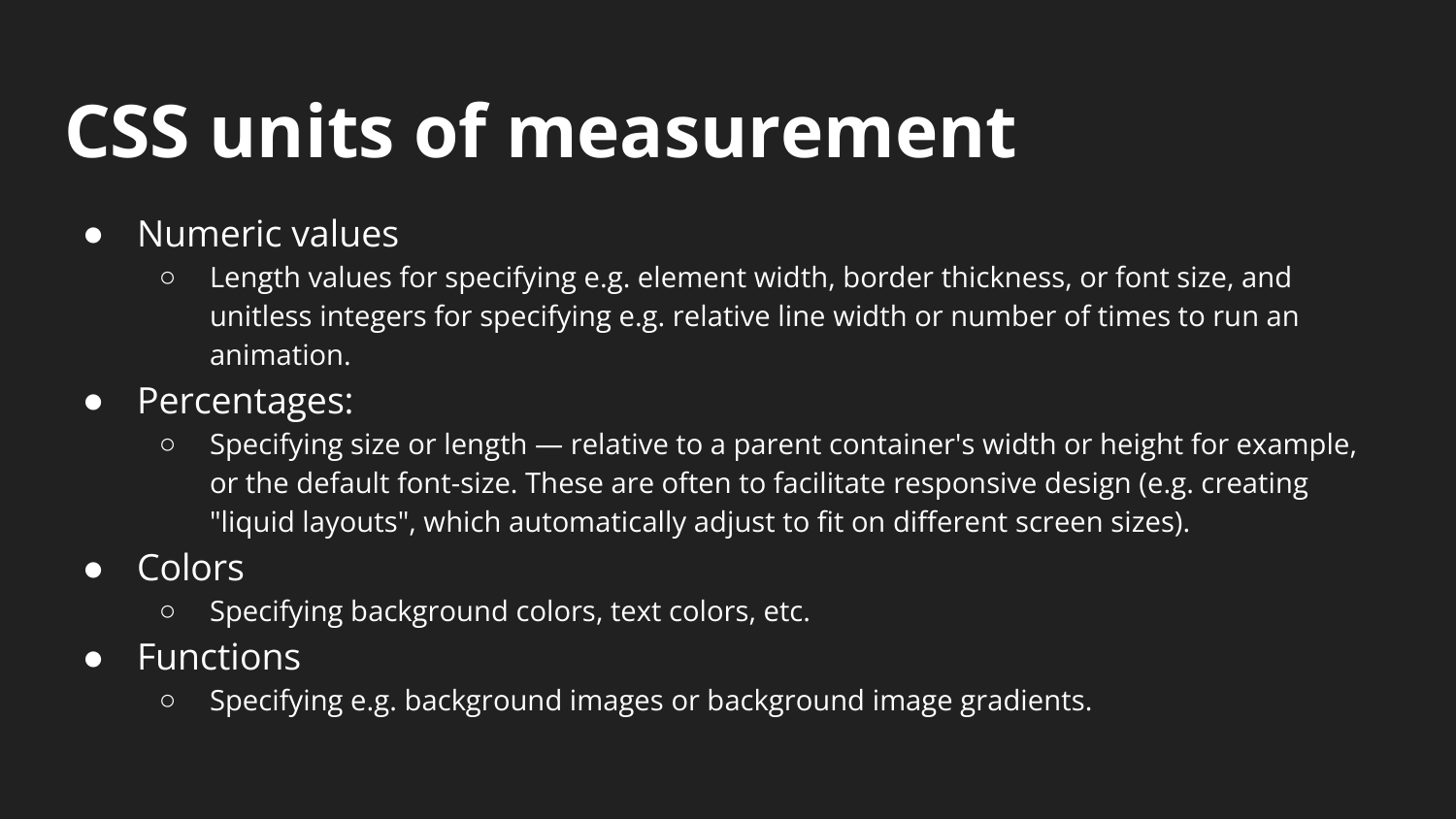

# CSS units of measurement
Numeric values
Length values for specifying e.g. element width, border thickness, or font size, and unitless integers for specifying e.g. relative line width or number of times to run an animation.
Percentages:
Specifying size or length — relative to a parent container's width or height for example, or the default font-size. These are often to facilitate responsive design (e.g. creating "liquid layouts", which automatically adjust to fit on different screen sizes).
Colors
Specifying background colors, text colors, etc.
Functions
Specifying e.g. background images or background image gradients.